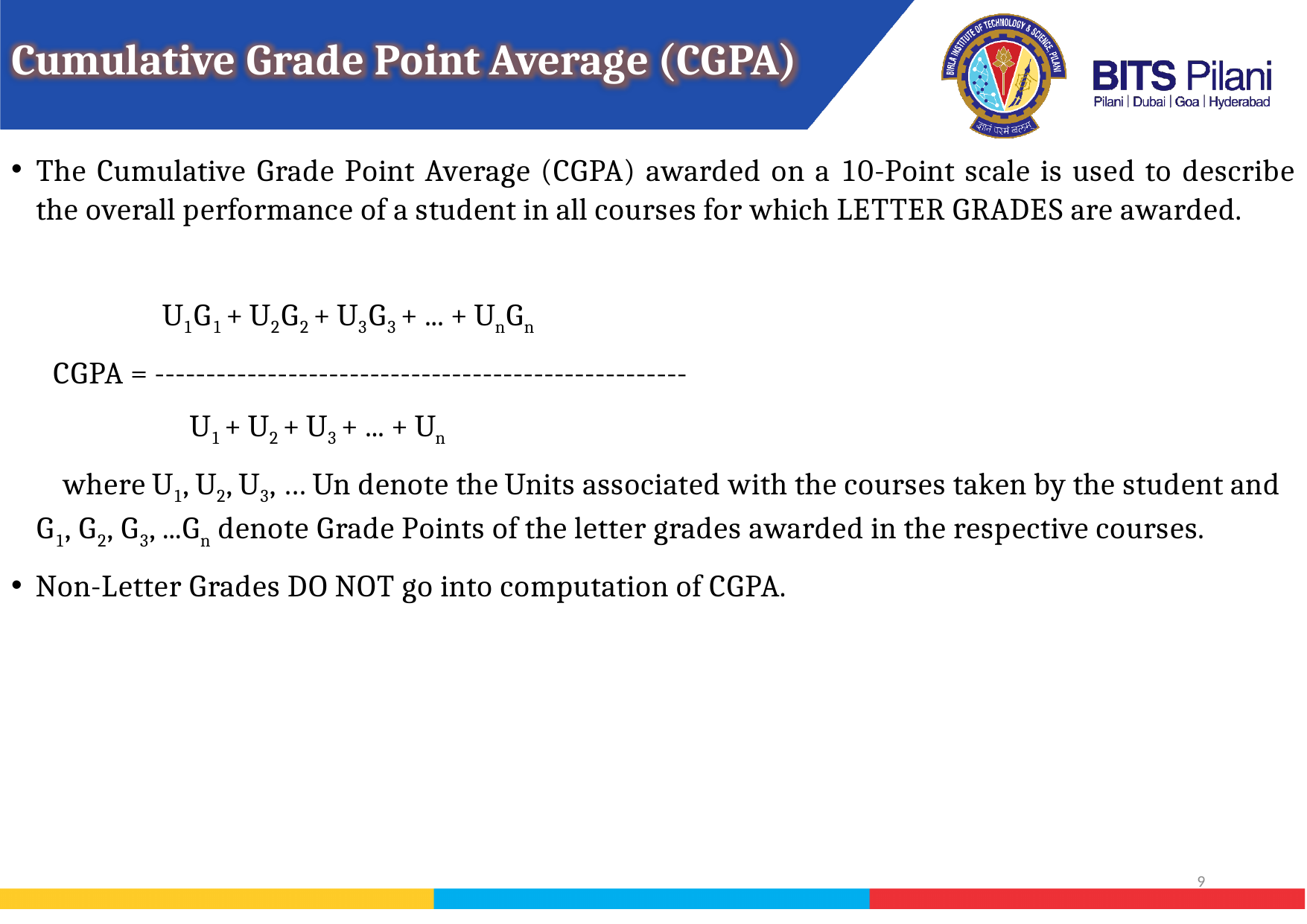

Cumulative Grade Point Average (CGPA)
The Cumulative Grade Point Average (CGPA) awarded on a 10-Point scale is used to describe the overall performance of a student in all courses for which LETTER GRADES are awarded.

                      U1G1 + U2G2 + U3G3 + ... + UnGn
      CGPA = ----------------------------------------------------
                          U1 + U2 + U3 + ... + Un
             where U1, U2, U3, … Un denote the Units associated with the courses taken by the student and G1, G2, G3, ...Gn denote Grade Points of the letter grades awarded in the respective courses.
Non-Letter Grades DO NOT go into computation of CGPA.
9